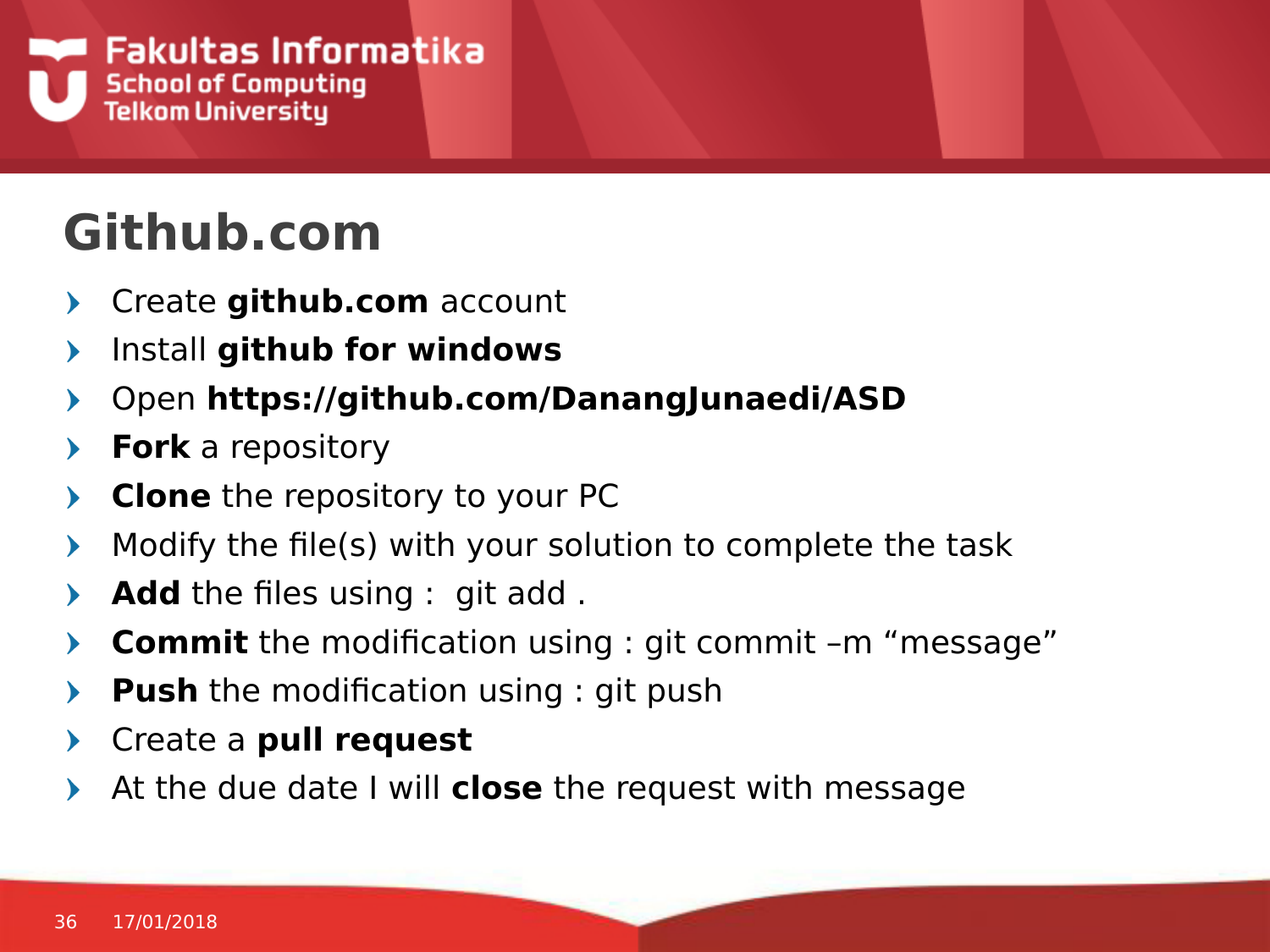

# Github.com
Create github.com account
Install github for windows
Open https://github.com/DanangJunaedi/ASD
Fork a repository
Clone the repository to your PC
Modify the file(s) with your solution to complete the task
Add the files using :  git add .
Commit the modification using : git commit –m “message”
Push the modification using : git push
Create a pull request
At the due date I will close the request with message

36
17/01/2018